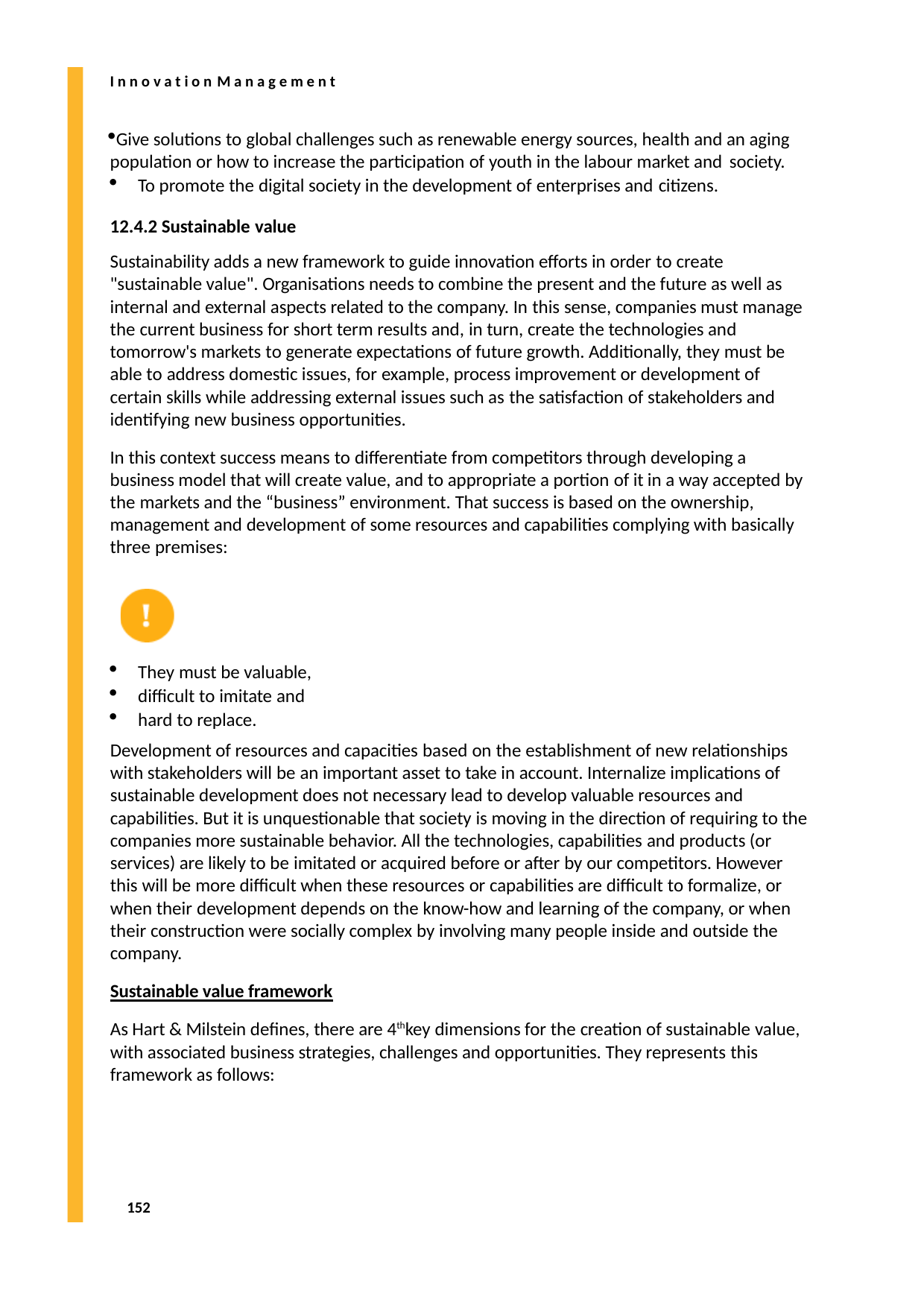

I n n o v a t i o n M a n a g e m e n t

Give solutions to global challenges such as renewable energy sources, health and an aging  population or how to increase the participation of youth in the labour market and society.
To promote the digital society in the development of enterprises and citizens.
12.4.2 Sustainable value
Sustainability adds a new framework to guide innovation efforts in order to create  "sustainable value". Organisations needs to combine the present and the future as well as  internal and external aspects related to the company. In this sense, companies must manage  the current business for short term results and, in turn, create the technologies and  tomorrow's markets to generate expectations of future growth. Additionally, they must be  able to address domestic issues, for example, process improvement or development of  certain skills while addressing external issues such as the satisfaction of stakeholders and  identifying new business opportunities.
In this context success means to differentiate from competitors through developing a  business model that will create value, and to appropriate a portion of it in a way accepted by  the markets and the “business” environment. That success is based on the ownership,  management and development of some resources and capabilities complying with basically  three premises:

They must be valuable,
difficult to imitate and
hard to replace.
Development of resources and capacities based on the establishment of new relationships  with stakeholders will be an important asset to take in account. Internalize implications of  sustainable development does not necessary lead to develop valuable resources and  capabilities. But it is unquestionable that society is moving in the direction of requiring to the  companies more sustainable behavior. All the technologies, capabilities and products (or  services) are likely to be imitated or acquired before or after by our competitors. However  this will be more difficult when these resources or capabilities are difficult to formalize, or  when their development depends on the know-how and learning of the company, or when  their construction were socially complex by involving many people inside and outside the  company.
Sustainable value framework
As Hart & Milstein defines, there are 4thkey dimensions for the creation of sustainable value,  with associated business strategies, challenges and opportunities. They represents this  framework as follows:
152